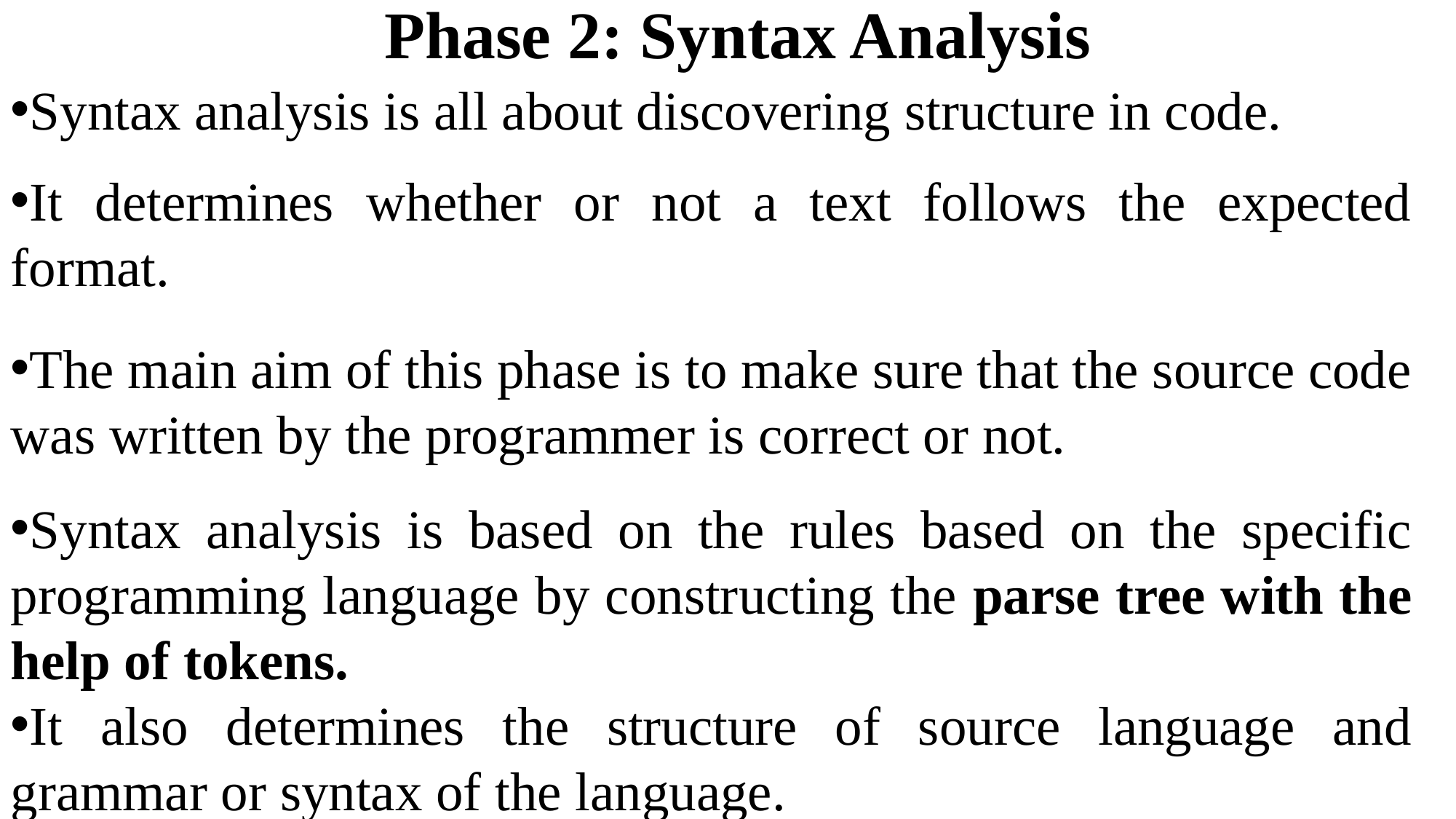

Phase 2: Syntax Analysis
Syntax analysis is all about discovering structure in code.

It determines whether or not a text follows the expected format.

The main aim of this phase is to make sure that the source code was written by the programmer is correct or not.

Syntax analysis is based on the rules based on the specific programming language by constructing the parse tree with the help of tokens.
It also determines the structure of source language and grammar or syntax of the language.